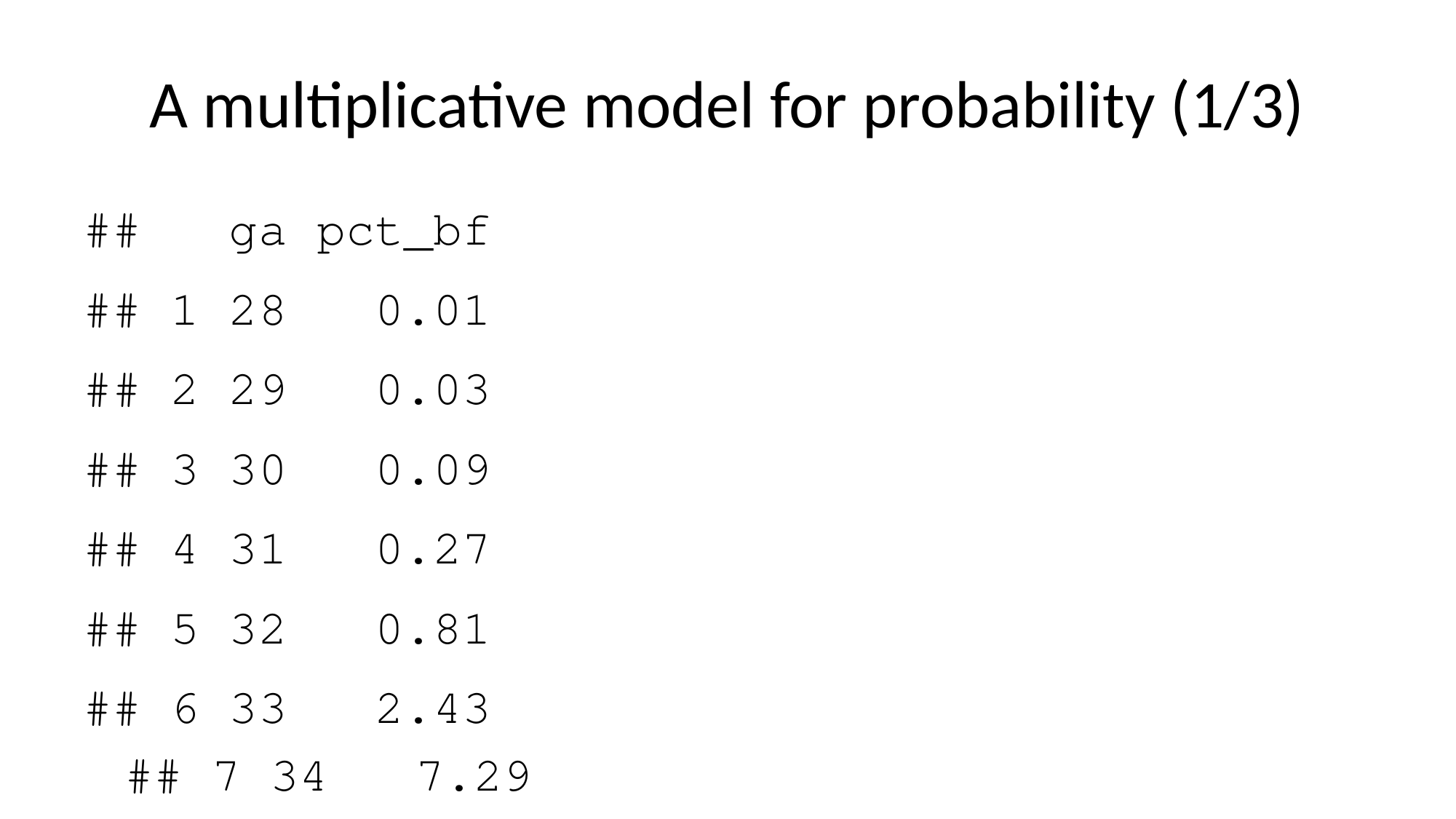

# A multiplicative model for probability (1/3)
##   ga pct_bf
## 1 28   0.01
## 2 29   0.03
## 3 30   0.09
## 4 31   0.27
## 5 32   0.81
## 6 33   2.43
## 7 34   7.29